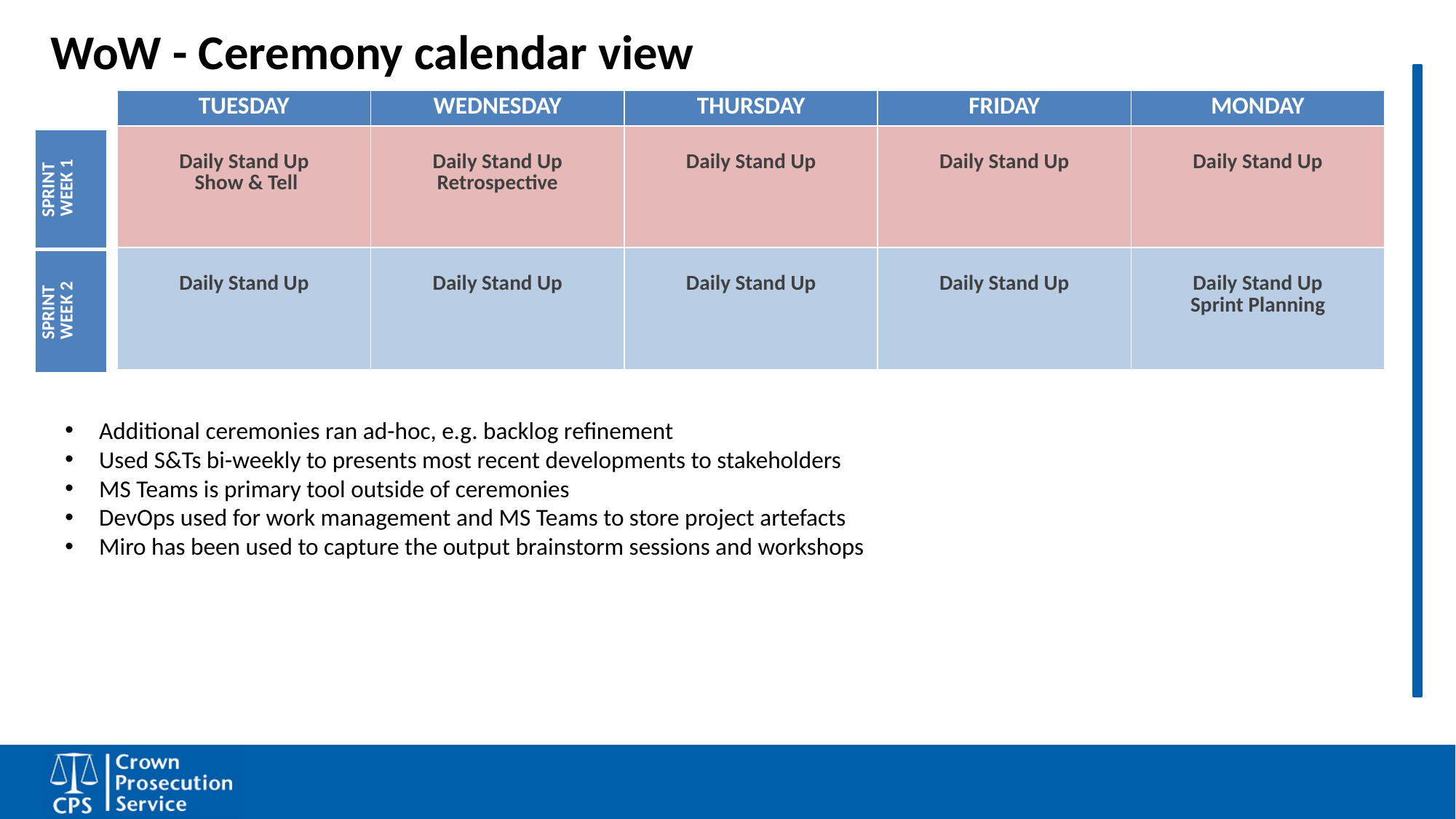

# WoW - Ceremony calendar view
| TUESDAY | WEDNESDAY | THURSDAY | FRIDAY | MONDAY |
| --- | --- | --- | --- | --- |
| Daily Stand Up Show & Tell | Daily Stand Up Retrospective | Daily Stand Up | Daily Stand Up | Daily Stand Up |
| Daily Stand Up | Daily Stand Up | Daily Stand Up | Daily Stand Up | Daily Stand Up Sprint Planning |
| SPRINT  WEEK 1 |
| --- |
| SPRINT  WEEK 2 |
| --- |
Additional ceremonies ran ad-hoc, e.g. backlog refinement
Used S&Ts bi-weekly to presents most recent developments to stakeholders
MS Teams is primary tool outside of ceremonies
DevOps used for work management and MS Teams to store project artefacts
Miro has been used to capture the output brainstorm sessions and workshops